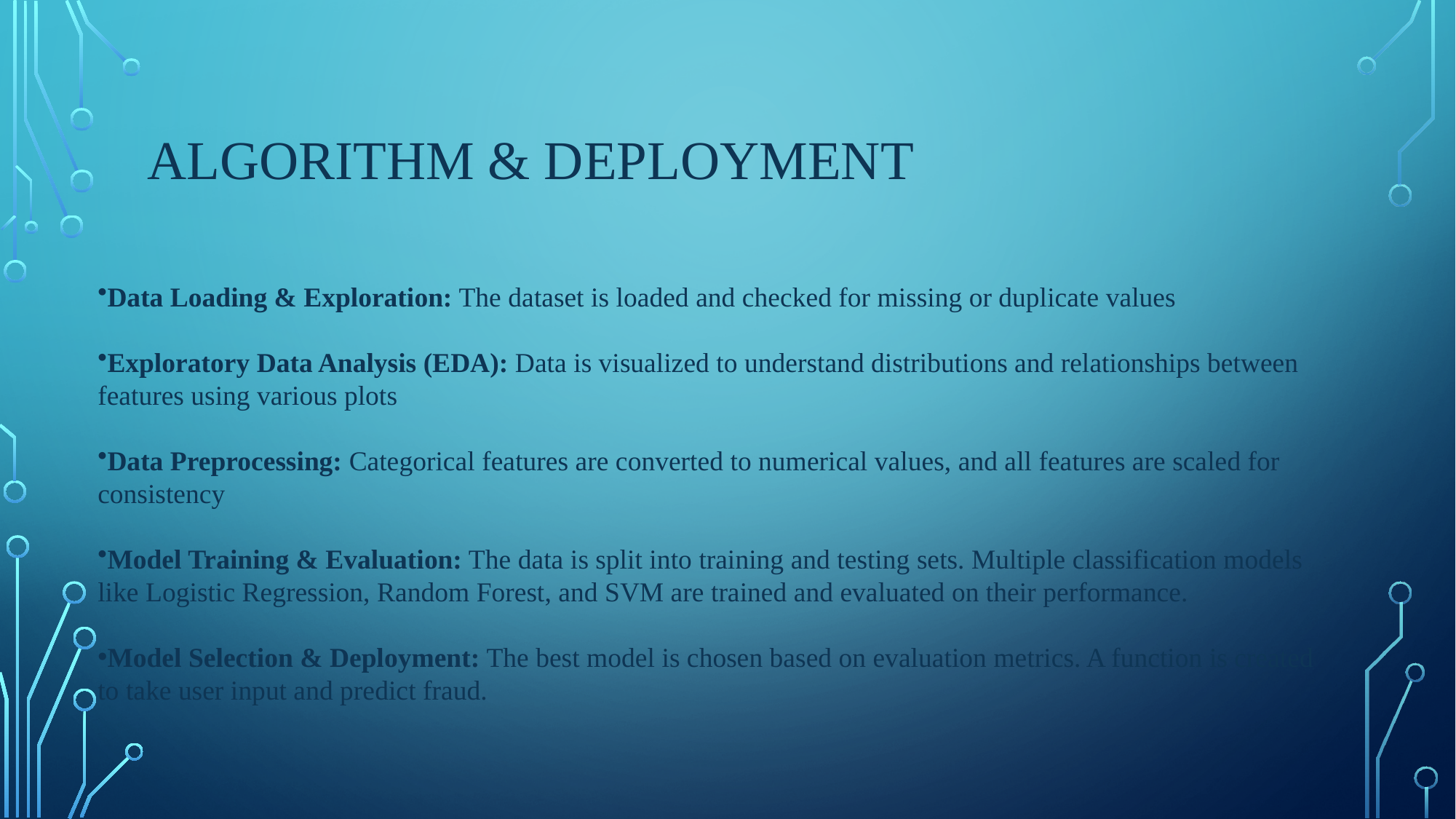

# Algorithm & Deployment
Data Loading & Exploration: The dataset is loaded and checked for missing or duplicate values

Exploratory Data Analysis (EDA): Data is visualized to understand distributions and relationships between features using various plots

Data Preprocessing: Categorical features are converted to numerical values, and all features are scaled for consistency

Model Training & Evaluation: The data is split into training and testing sets. Multiple classification models like Logistic Regression, Random Forest, and SVM are trained and evaluated on their performance.

Model Selection & Deployment: The best model is chosen based on evaluation metrics. A function is created to take user input and predict fraud.